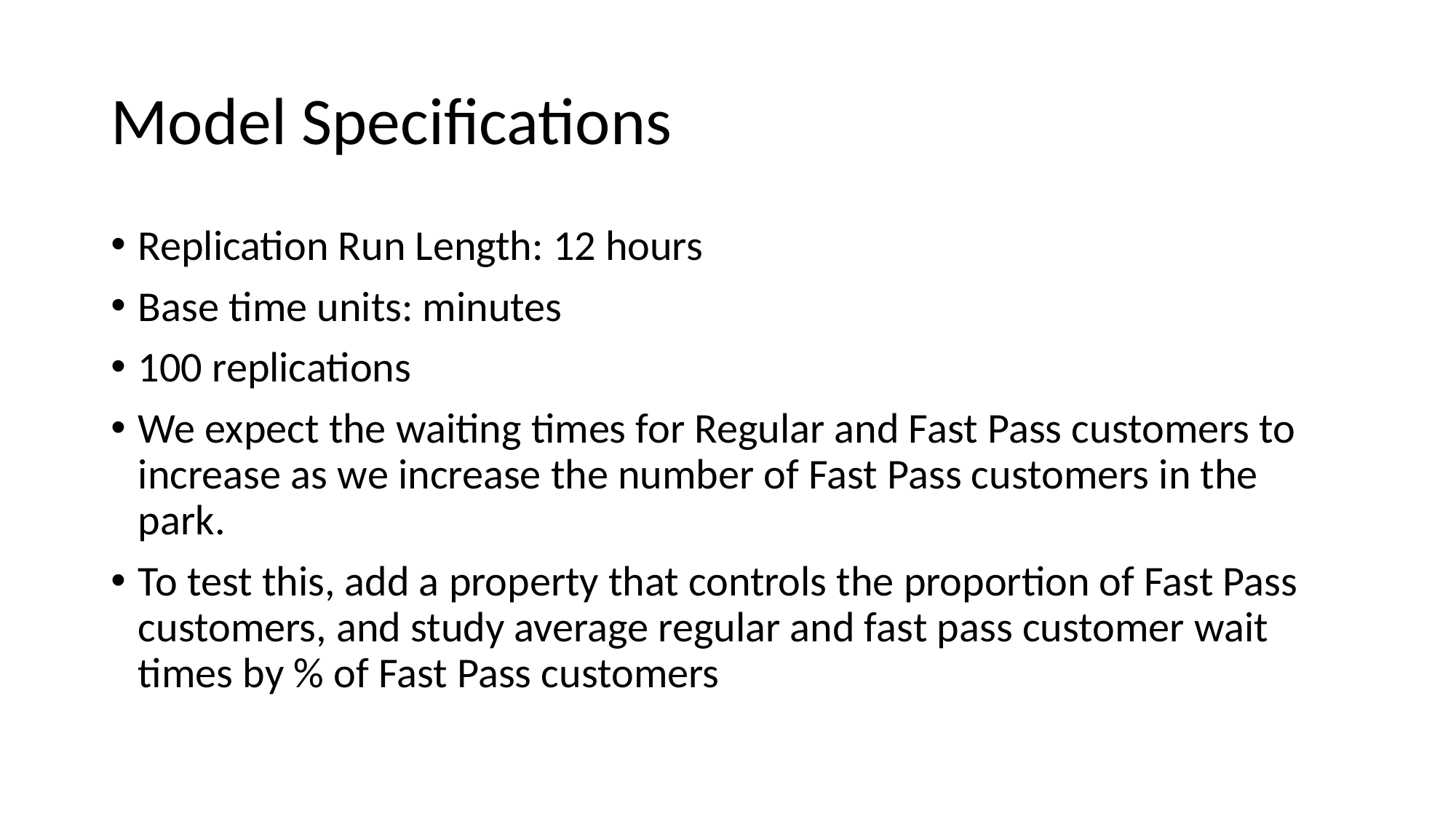

# Model Specifications
Replication Run Length: 12 hours
Base time units: minutes
100 replications
We expect the waiting times for Regular and Fast Pass customers to increase as we increase the number of Fast Pass customers in the park.
To test this, add a property that controls the proportion of Fast Pass customers, and study average regular and fast pass customer wait times by % of Fast Pass customers